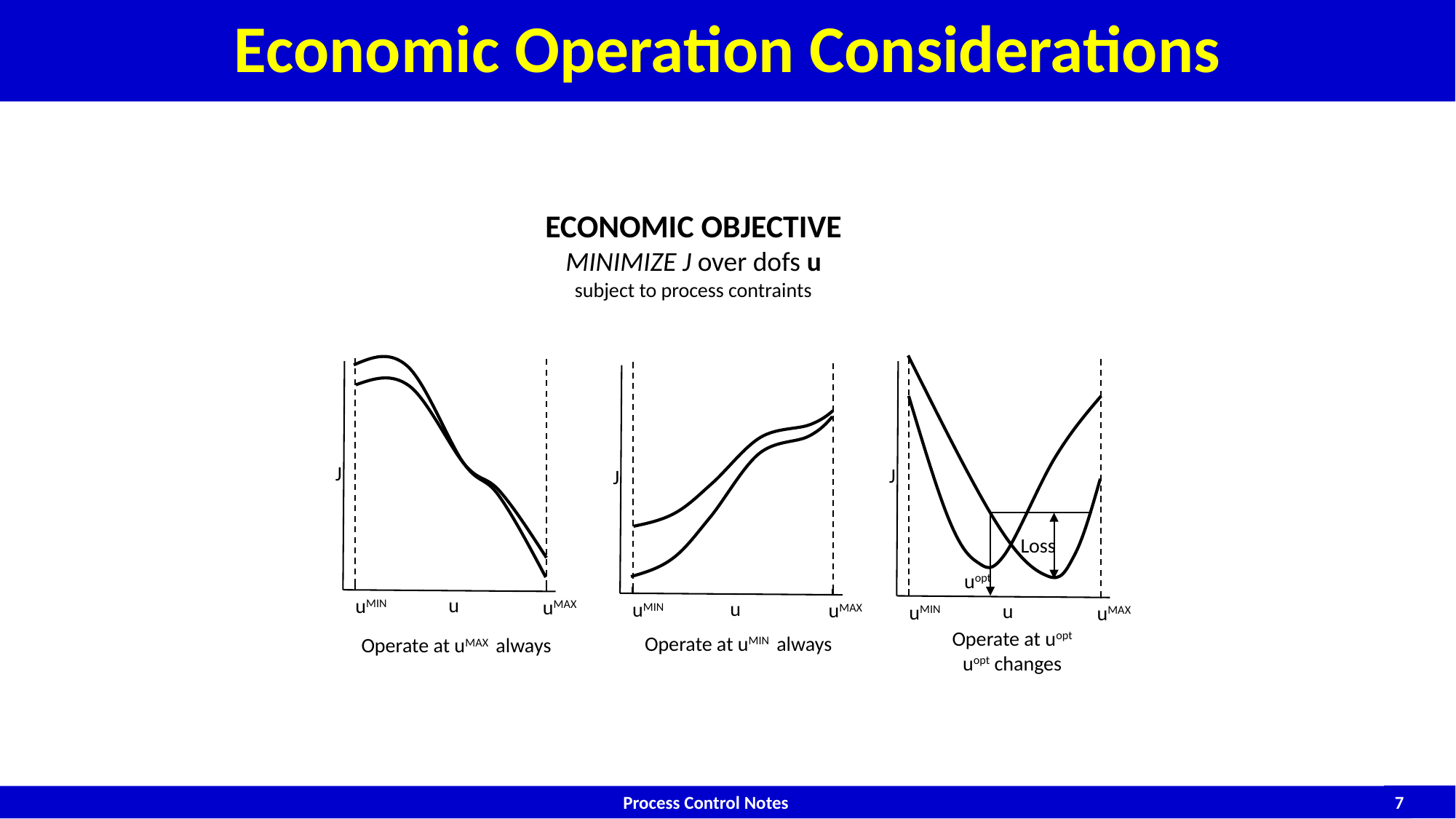

# Economic Operation Considerations
ECONOMIC OBJECTIVE
MINIMIZE J over dofs u
subject to process contraints

J
u
uMIN
uMAX

J
u
uMIN
uMAX

J
u
uMIN
uMAX

Loss
uopt
Operate at uopt
uopt changes
Operate at uMIN  always
Operate at uMAX  always